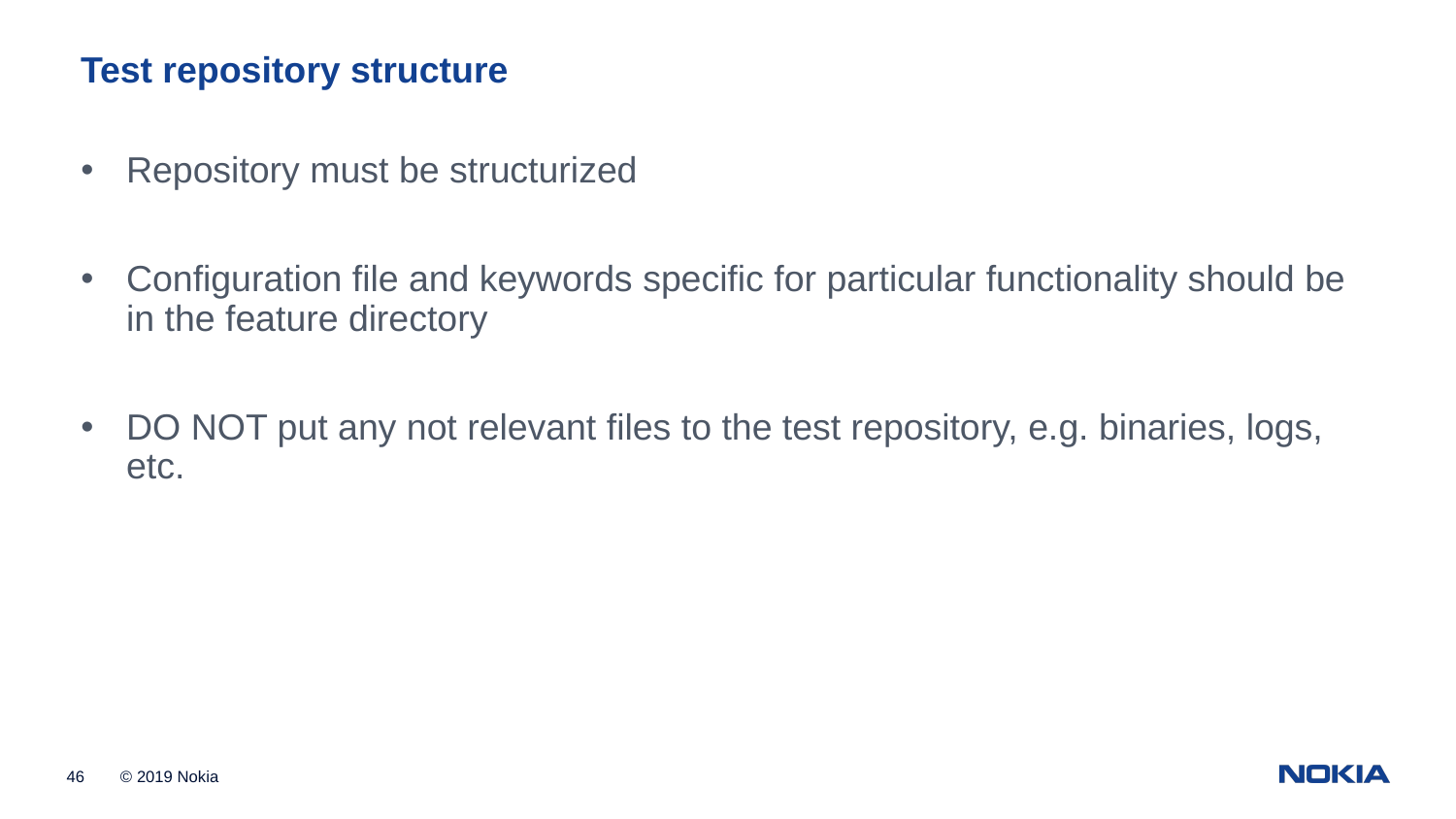

#
Test repository structure

Repository must be structurized

Configuration file and keywords specific for particular functionality should be in the feature directory

DO NOT put any not relevant files to the test repository, e.g. binaries, logs, etc.